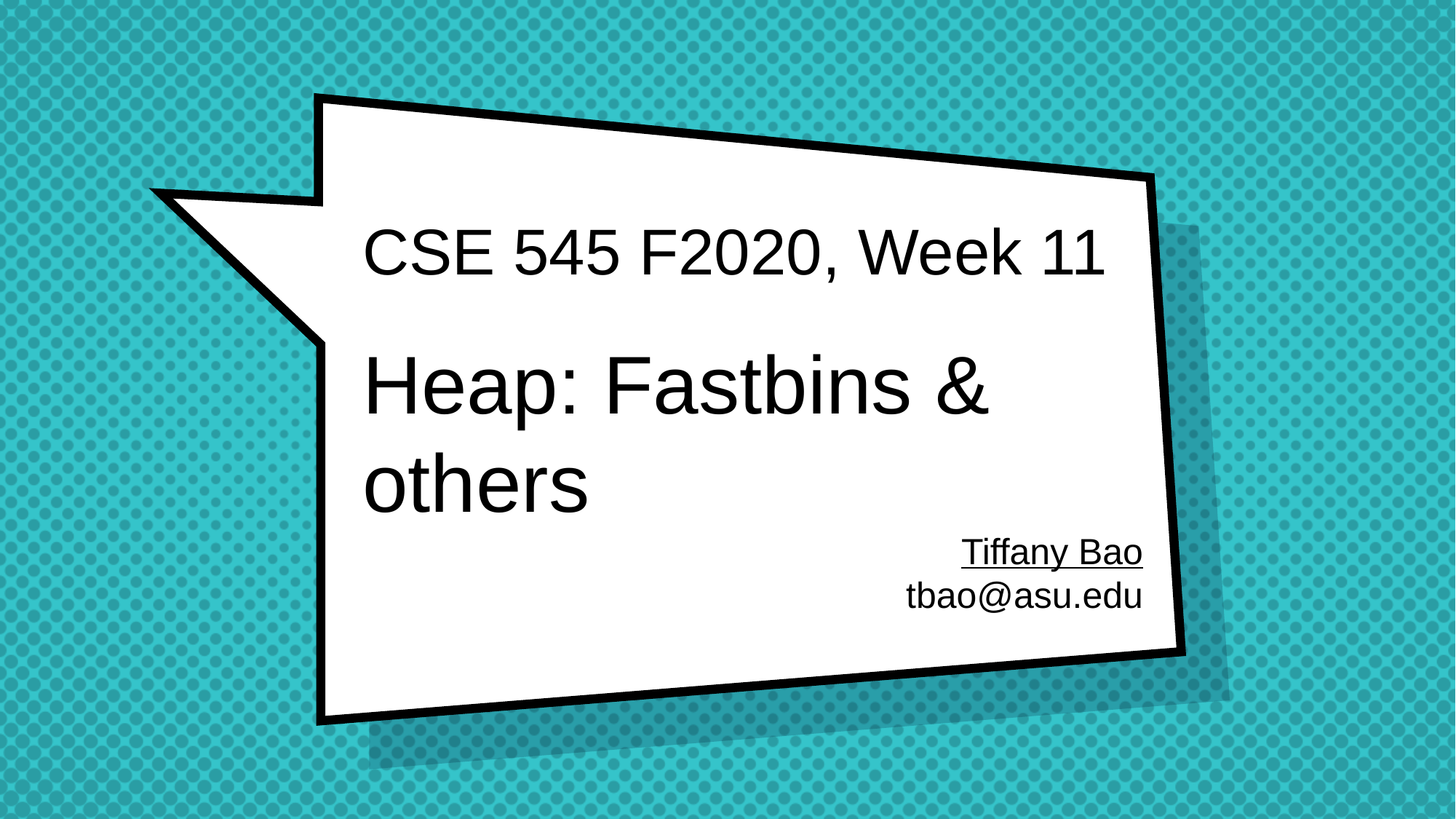

# CSE 545 F2020, Week 11 Heap: Fastbins & others
Tiffany Bao
tbao@asu.edu